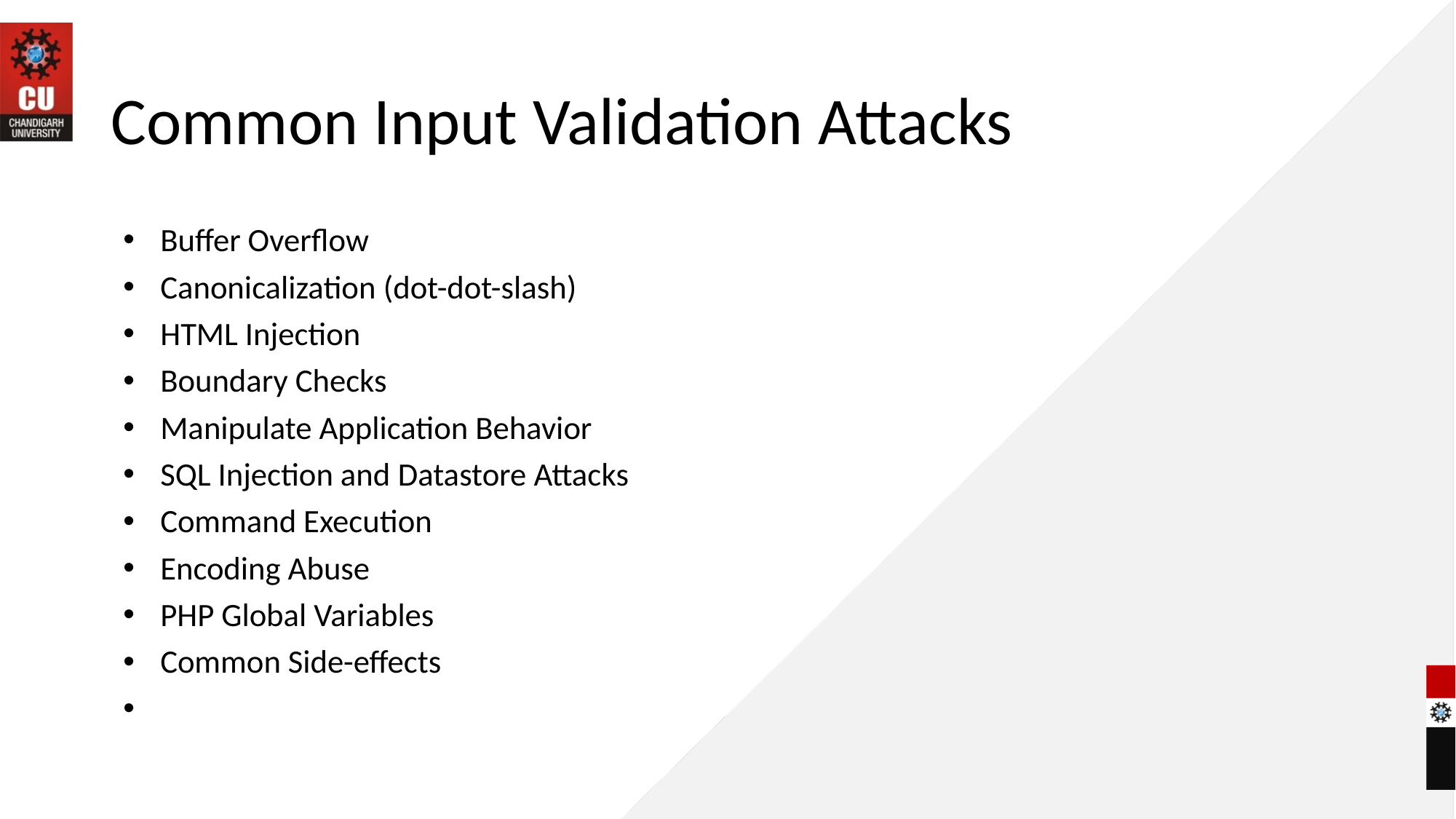

# Common Input Validation Attacks
Buffer Overflow
Canonicalization (dot-dot-slash)
HTML Injection
Boundary Checks
Manipulate Application Behavior
SQL Injection and Datastore Attacks
Command Execution
Encoding Abuse
PHP Global Variables
Common Side-effects